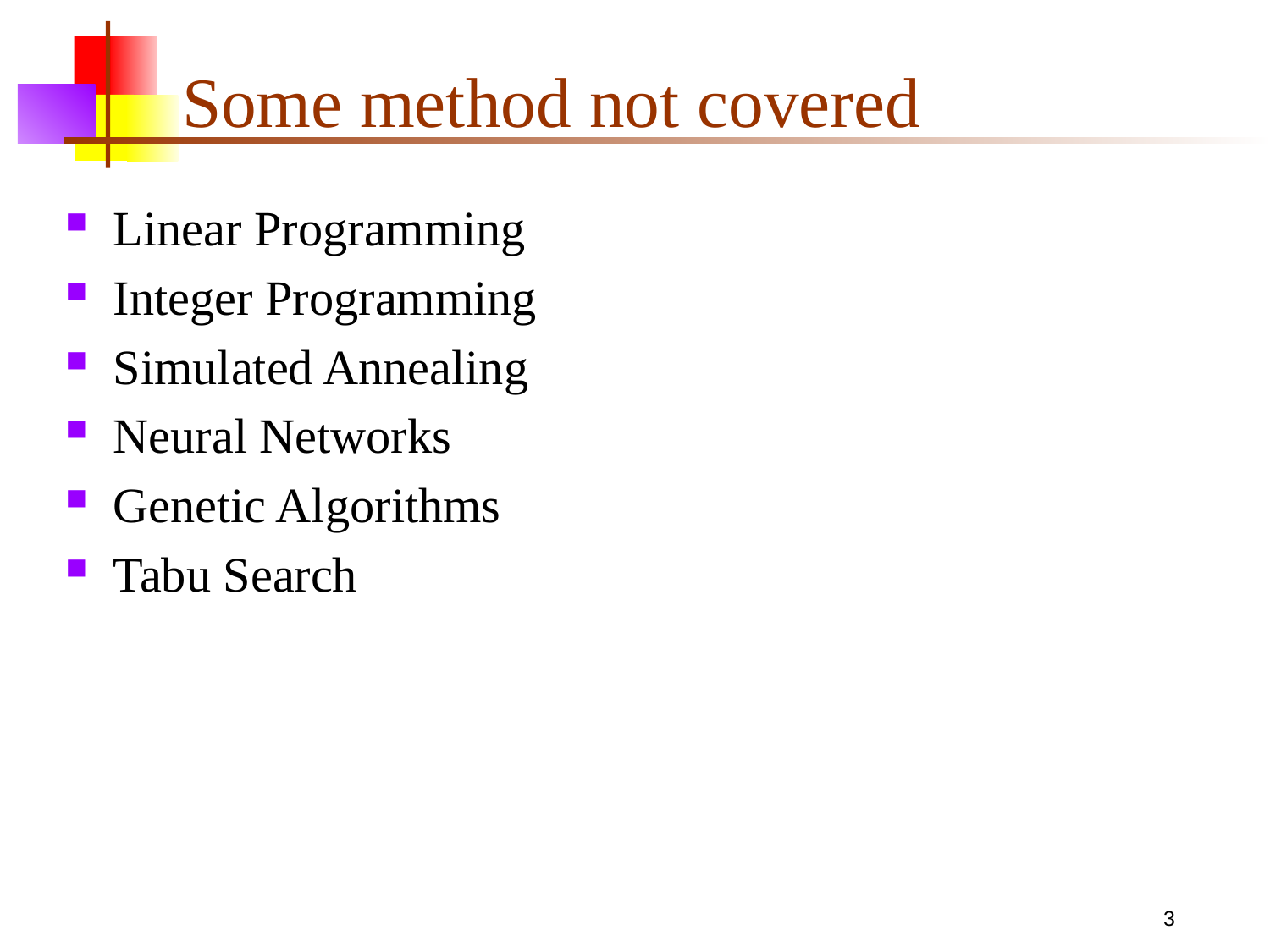

# Some method not covered
Linear Programming
Integer Programming
Simulated Annealing
Neural Networks
Genetic Algorithms
Tabu Search